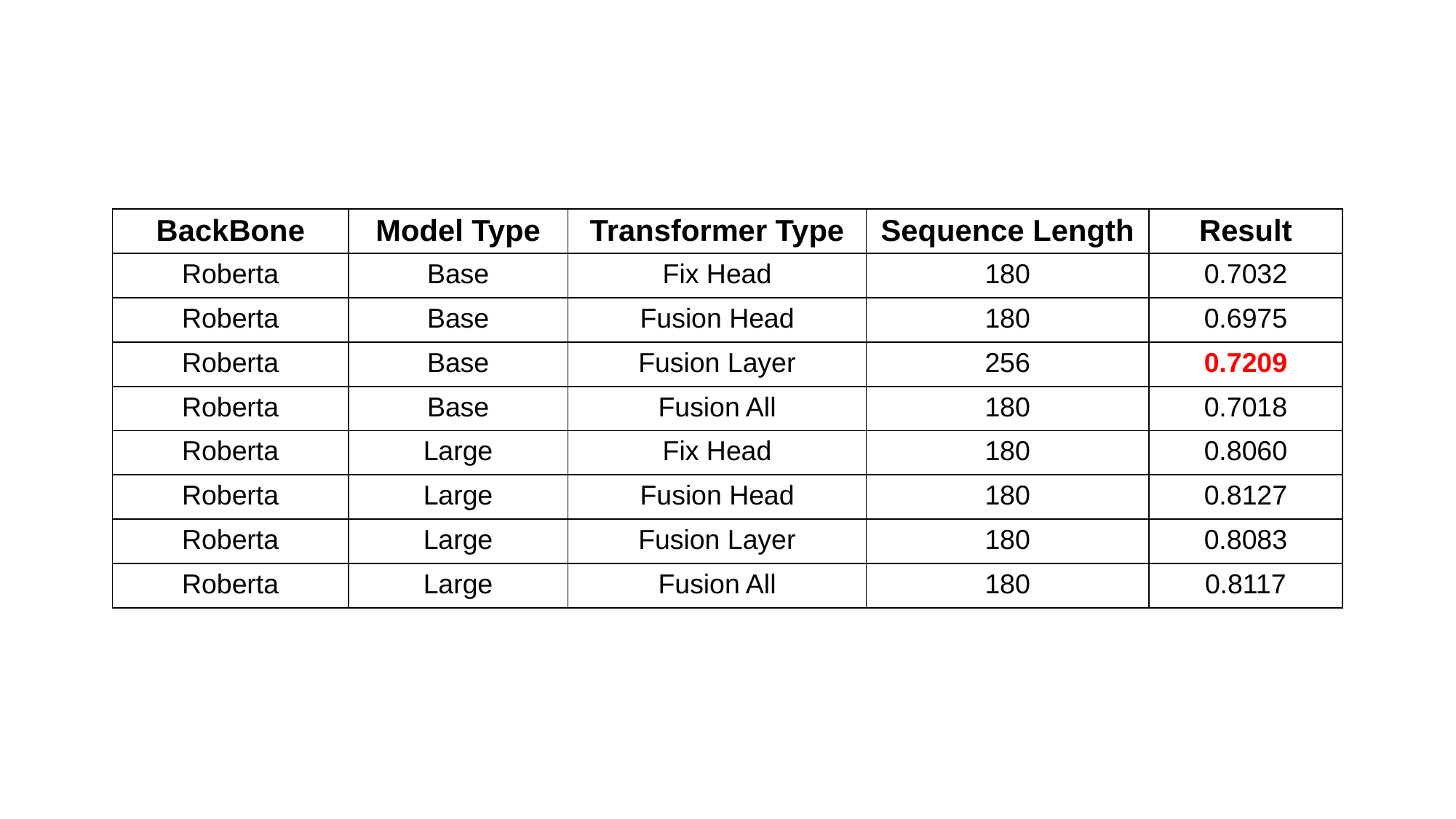

| BackBone | Model Type | Transformer Type | Sequence Length | Result |
| --- | --- | --- | --- | --- |
| Roberta | Base | Fix Head | 180 | 0.7032 |
| Roberta | Base | Fusion Head | 180 | 0.6975 |
| Roberta | Base | Fusion Layer | 256 | 0.7209 |
| Roberta | Base | Fusion All | 180 | 0.7018 |
| Roberta | Large | Fix Head | 180 | 0.8060 |
| Roberta | Large | Fusion Head | 180 | 0.8127 |
| Roberta | Large | Fusion Layer | 180 | 0.8083 |
| Roberta | Large | Fusion All | 180 | 0.8117 |